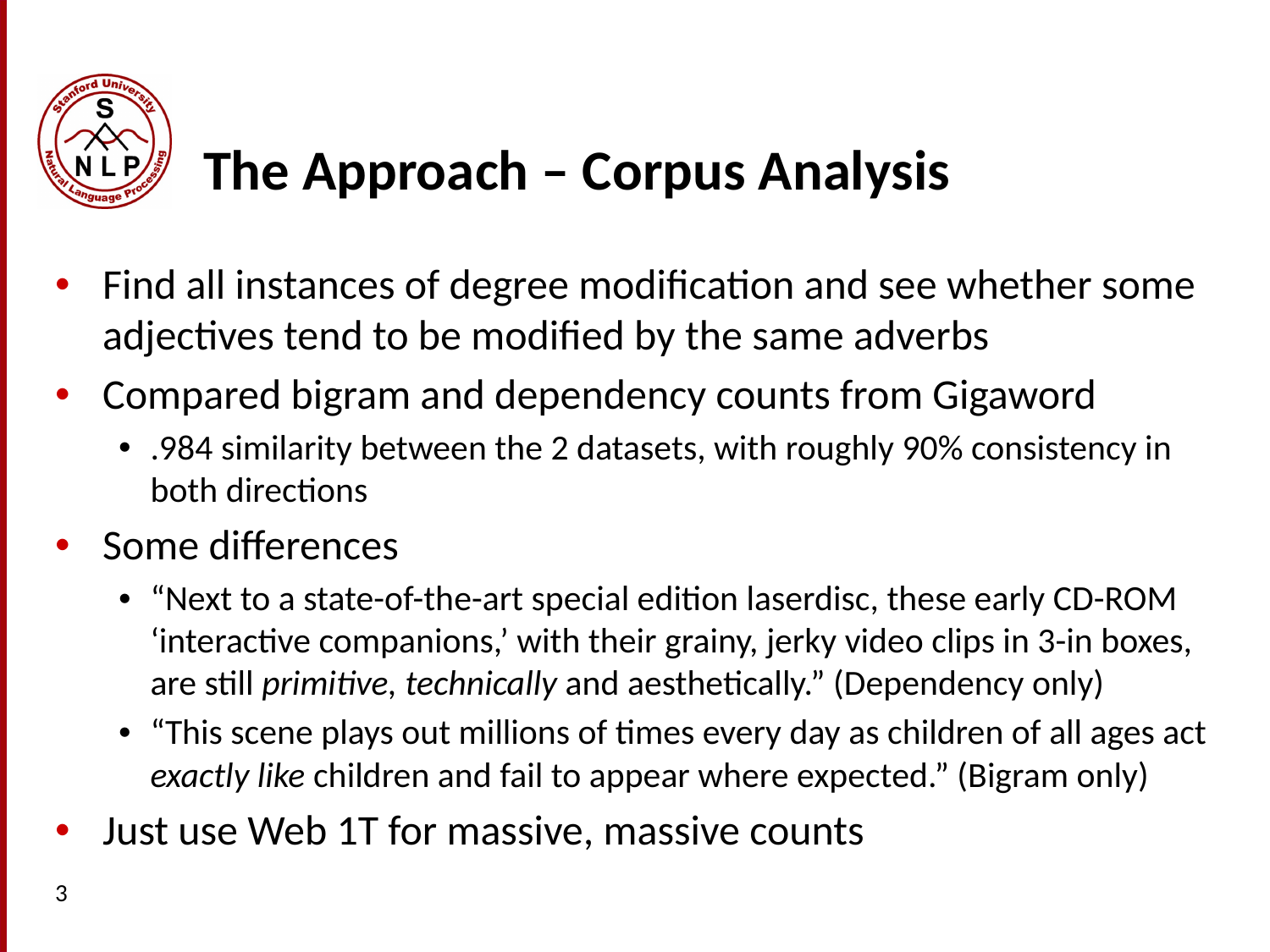

# The Approach – Corpus Analysis
Find all instances of degree modification and see whether some adjectives tend to be modified by the same adverbs
Compared bigram and dependency counts from Gigaword
.984 similarity between the 2 datasets, with roughly 90% consistency in both directions
Some differences
“Next to a state-of-the-art special edition laserdisc, these early CD-ROM ‘interactive companions,’ with their grainy, jerky video clips in 3-in boxes, are still primitive, technically and aesthetically.” (Dependency only)
“This scene plays out millions of times every day as children of all ages act exactly like children and fail to appear where expected.” (Bigram only)
Just use Web 1T for massive, massive counts
3